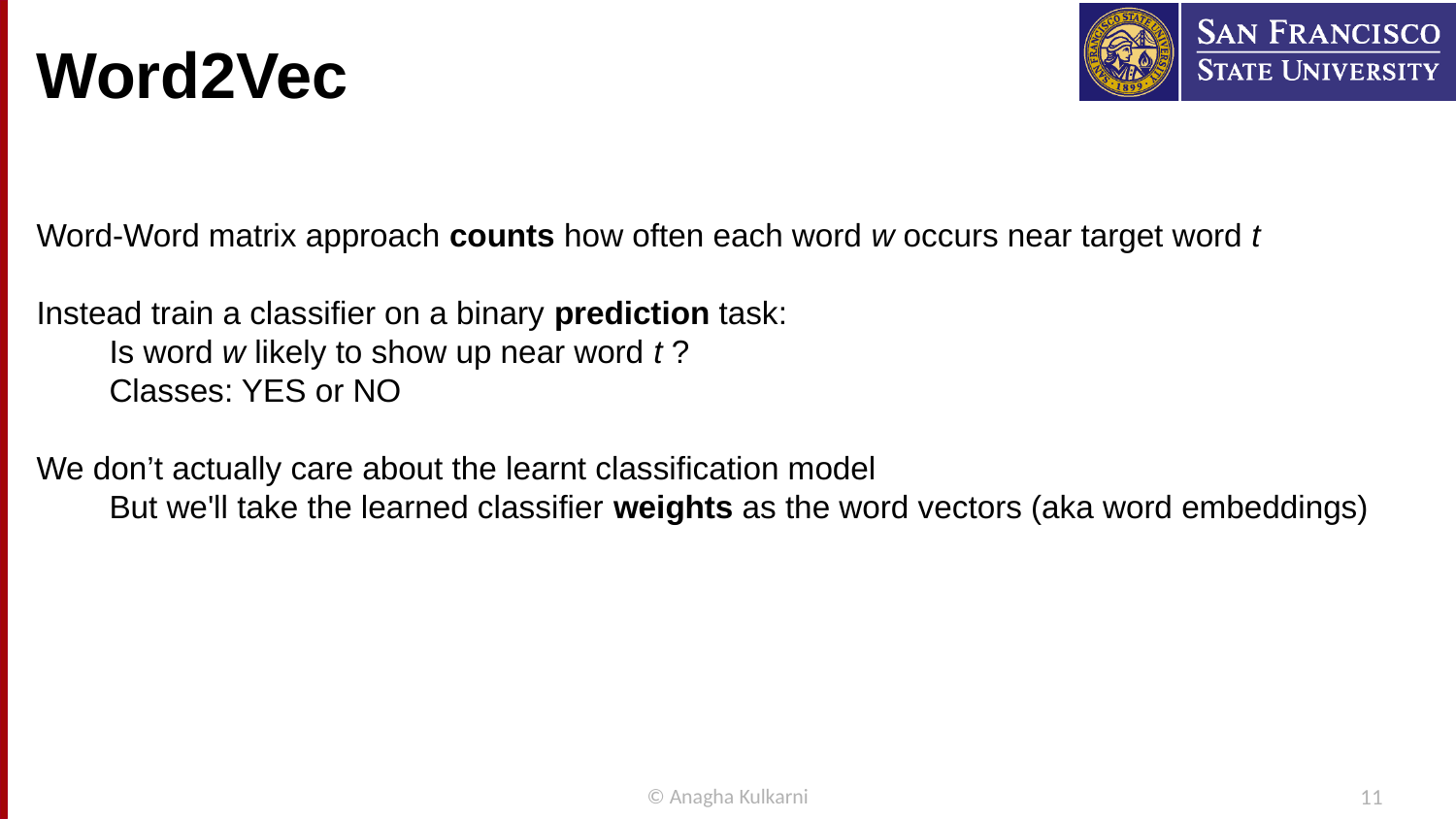

# Word2Vec
Word-Word matrix approach counts how often each word w occurs near target word t

Instead train a classifier on a binary prediction task:
Is word w likely to show up near word t ?
Classes: YES or NO

We don’t actually care about the learnt classification model
But we'll take the learned classifier weights as the word vectors (aka word embeddings)

© Anagha Kulkarni
11